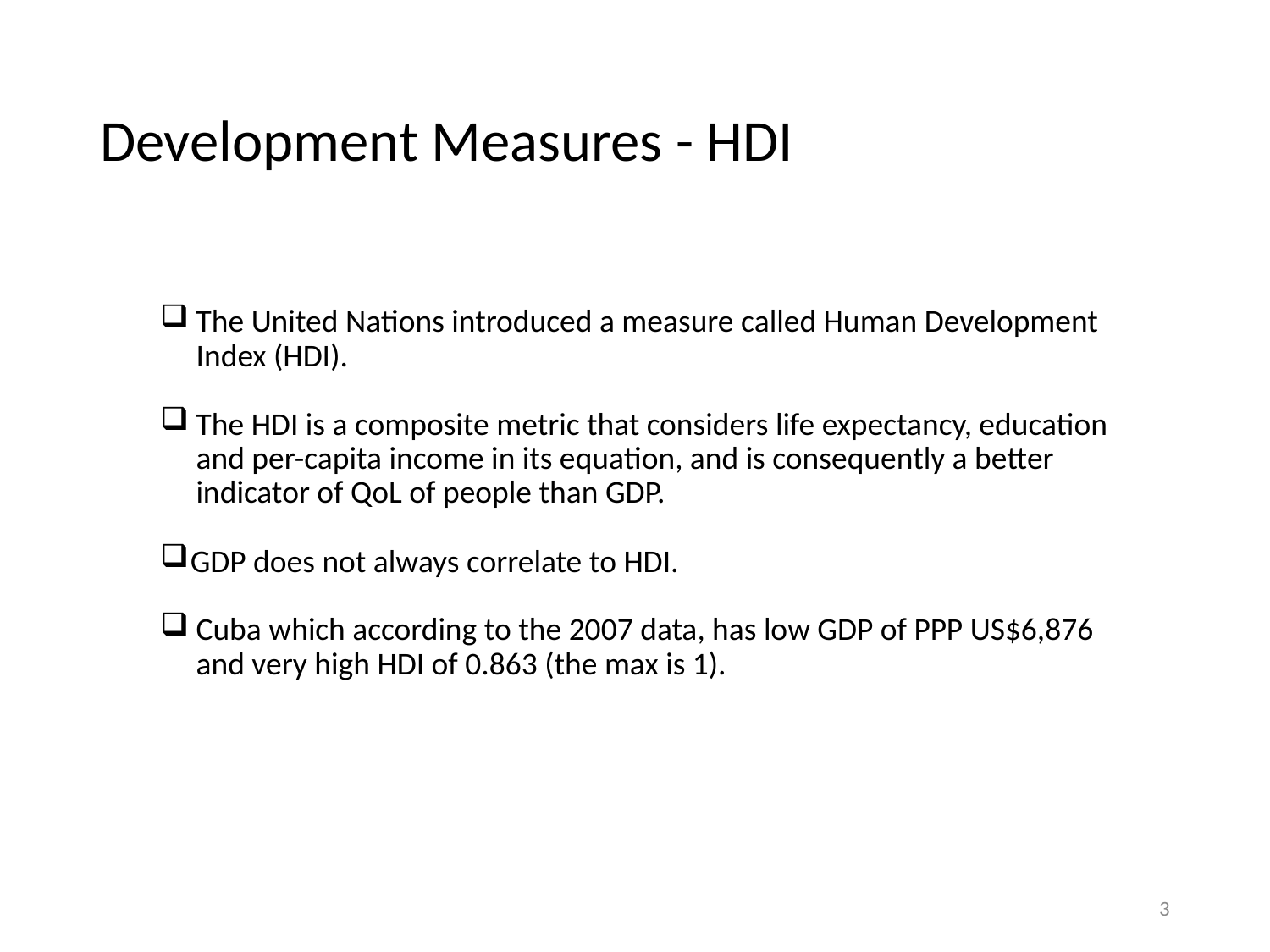

# Development Measures - HDI

The United Nations introduced a measure called Human Development Index (HDI).

The HDI is a composite metric that considers life expectancy, education and per-capita income in its equation, and is consequently a better indicator of QoL of people than GDP.

GDP does not always correlate to HDI.

Cuba which according to the 2007 data, has low GDP of PPP US$6,876 and very high HDI of 0.863 (the max is 1).
3